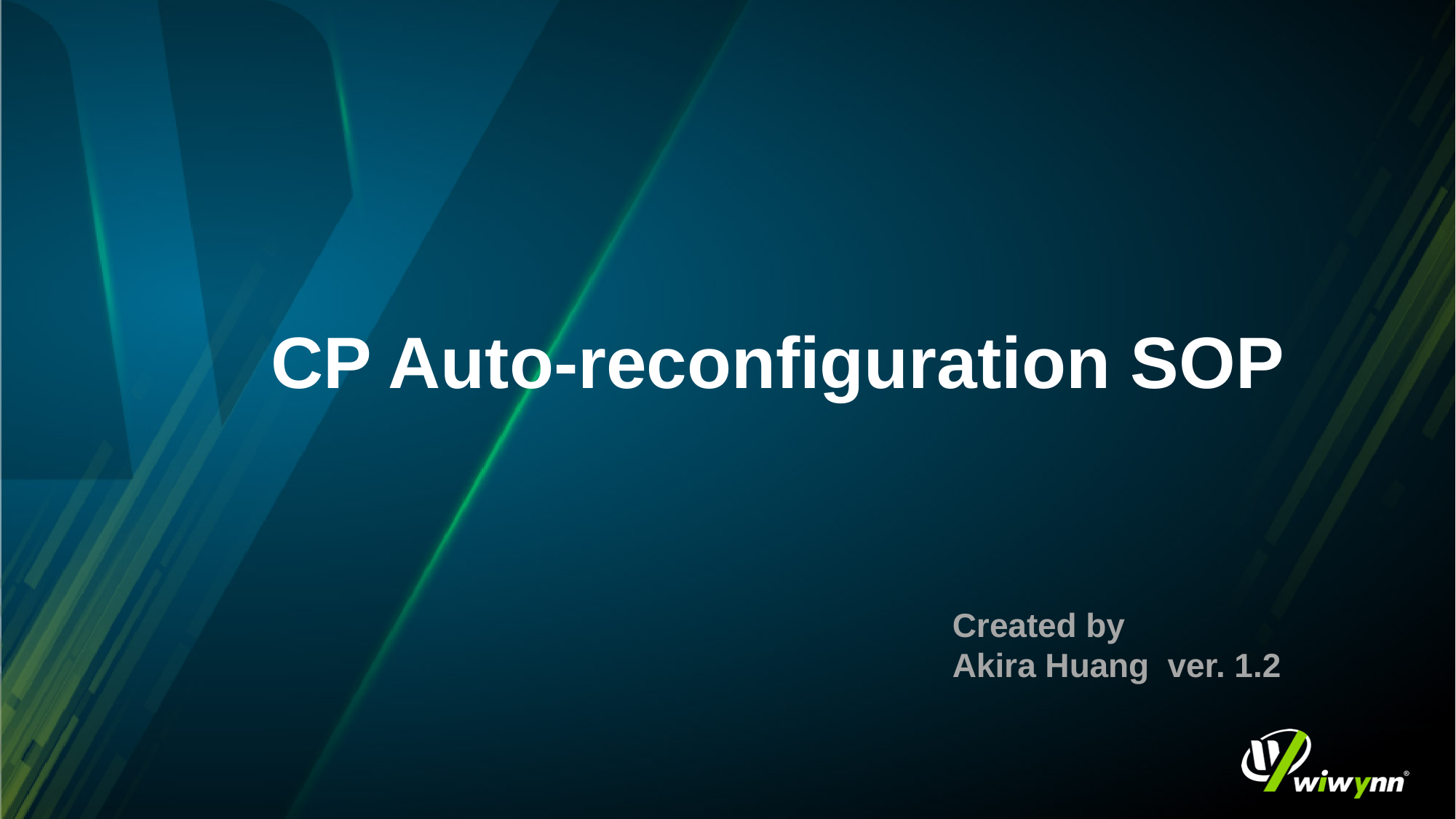

# CP Auto-reconfiguration SOP
Created by
Akira Huang  ver. 1.2